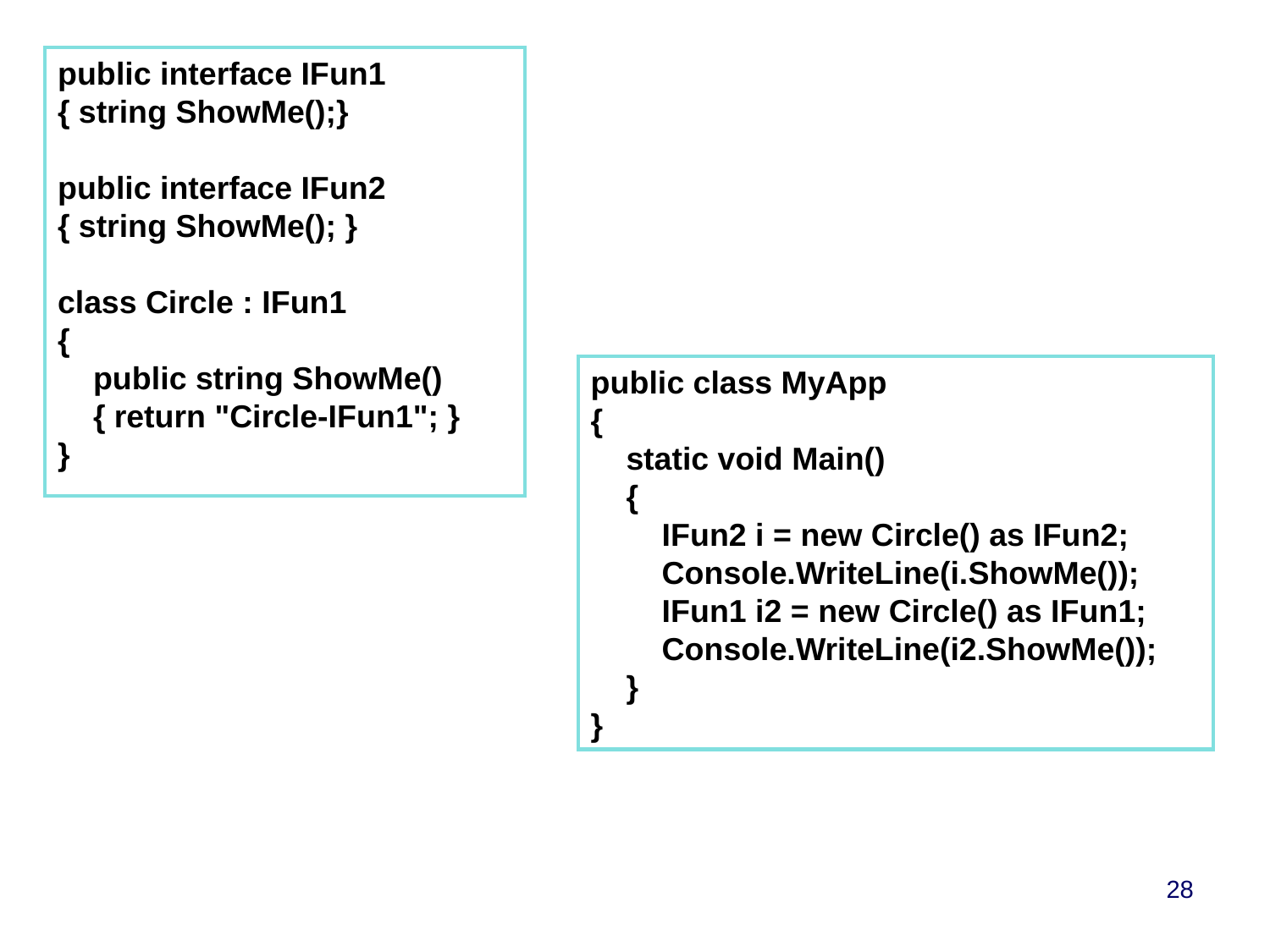

public interface IFun1
{ string ShowMe();}

public interface IFun2
{ string ShowMe(); }

class Circle : IFun1
{
    public string ShowMe()
    { return "Circle-IFun1"; }
}

public class MyApp
{
    static void Main()
    {
        IFun2 i = new Circle() as IFun2;
        Console.WriteLine(i.ShowMe());
        IFun1 i2 = new Circle() as IFun1;
        Console.WriteLine(i2.ShowMe());
    }
}
28